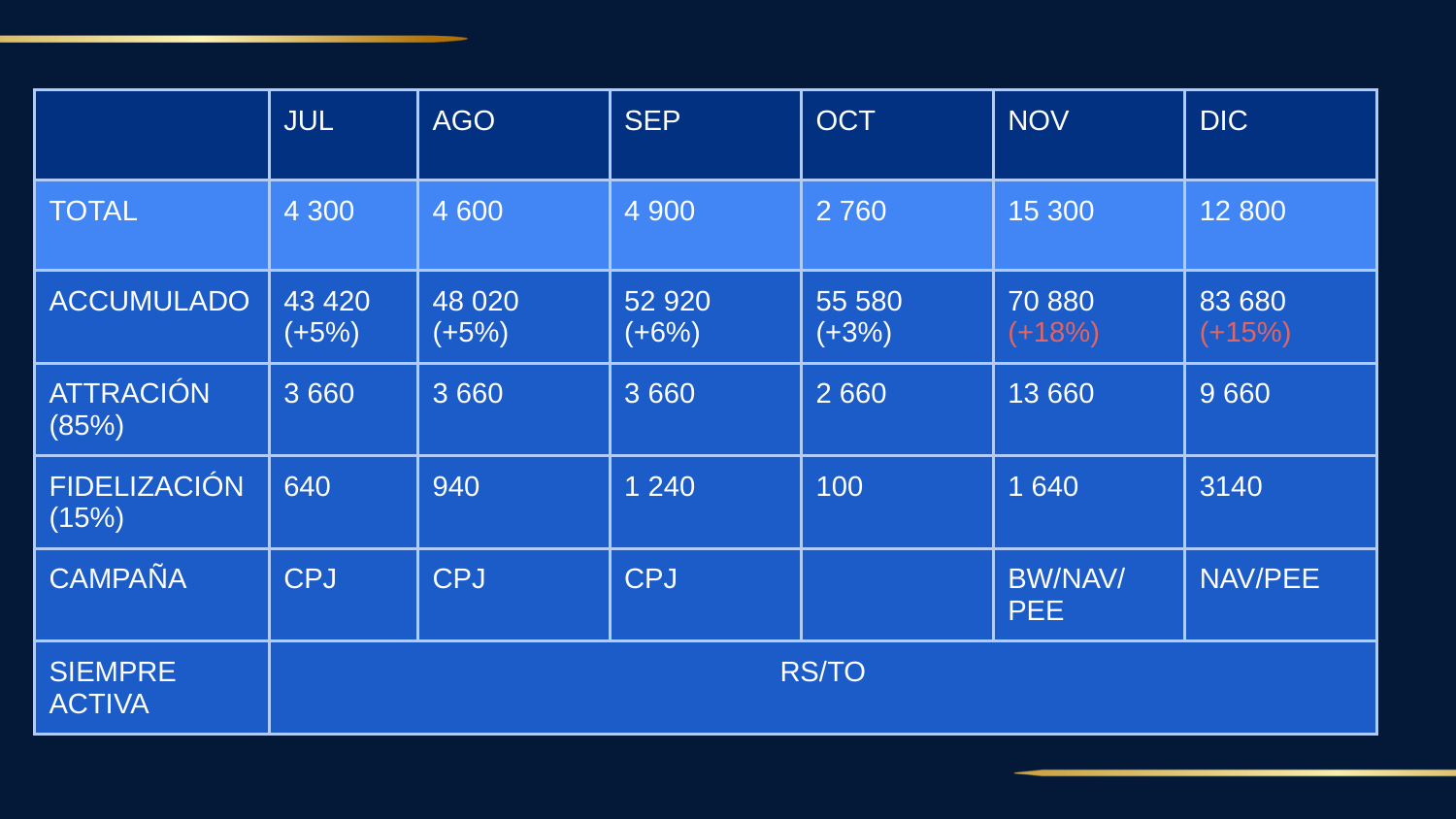

|  | JUL | AGO | SEP | OCT | NOV | DIC |
| --- | --- | --- | --- | --- | --- | --- |
| TOTAL | 4 300 | 4 600 | 4 900 | 2 760 | 15 300 | 12 800 |
| ACCUMULADO | 43 420 (+5%) | 48 020 (+5%) | 52 920 (+6%) | 55 580 (+3%) | 70 880 (+18%) | 83 680 (+15%) |
| ATTRACIÓN (85%) | 3 660 | 3 660 | 3 660 | 2 660 | 13 660 | 9 660 |
| FIDELIZACIÓN (15%) | 640 | 940 | 1 240 | 100 | 1 640 | 3140 |
| CAMPAÑA | CPJ | CPJ | CPJ |  | BW/NAV/PEE | NAV/PEE |
| SIEMPRE ACTIVA | RS/TO |  |  |  |  |  |